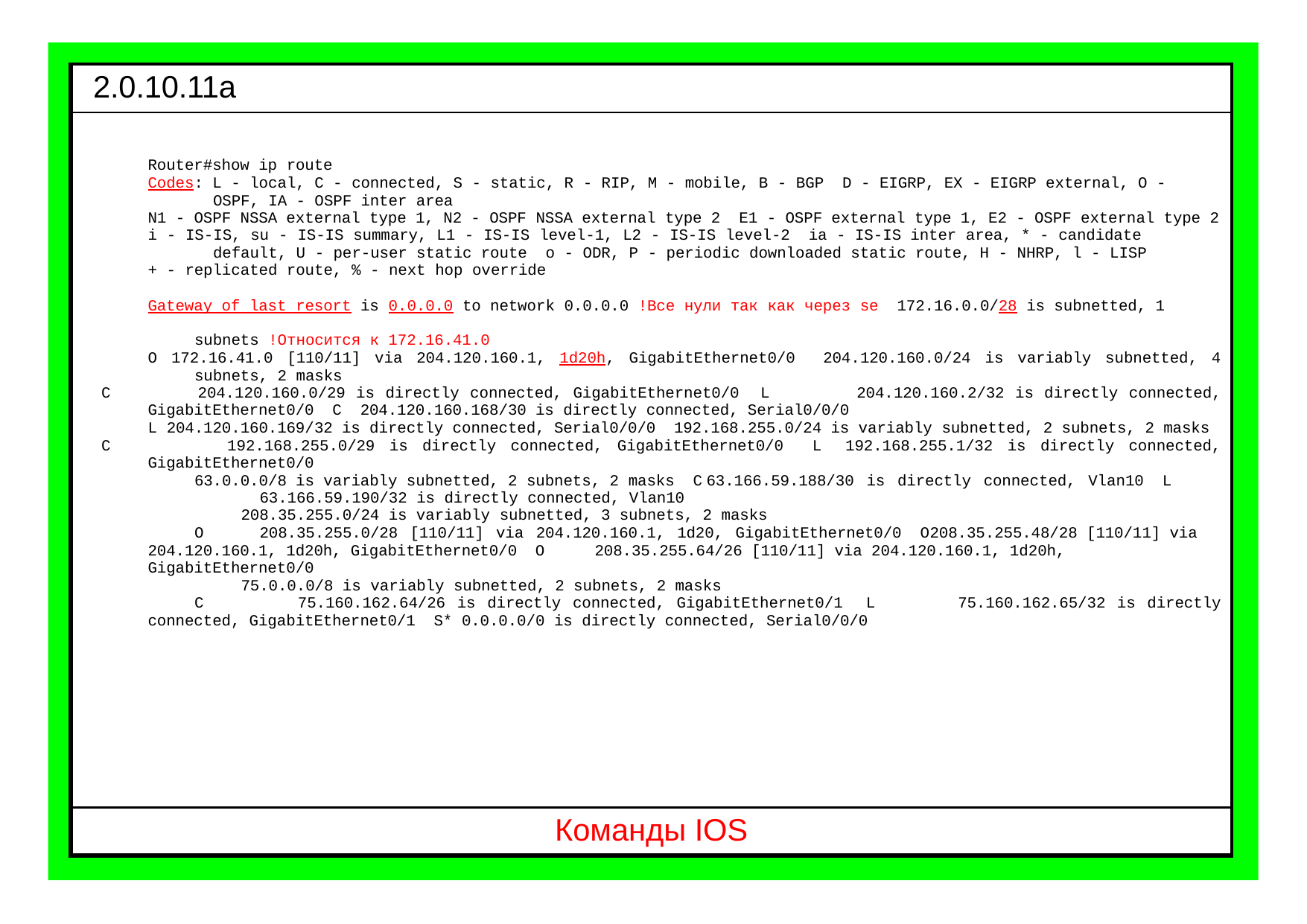

| 2.0.10.11a |
| --- |
| Router#show ip route Codes: L - local, C - connected, S - static, R - RIP, M - mobile, B - BGP D - EIGRP, EX - EIGRP external, O - OSPF, IA - OSPF inter area N1 - OSPF NSSA external type 1, N2 - OSPF NSSA external type 2 E1 - OSPF external type 1, E2 - OSPF external type 2 i - IS-IS, su - IS-IS summary, L1 - IS-IS level-1, L2 - IS-IS level-2 ia - IS-IS inter area, \* - candidate default, U - per-user static route o - ODR, P - periodic downloaded static route, H - NHRP, l - LISP + - replicated route, % - next hop override Gateway of last resort is 0.0.0.0 to network 0.0.0.0 !Все нули так как через se 172.16.0.0/28 is subnetted, 1 subnets !Относится к 172.16.41.0 O 172.16.41.0 [110/11] via 204.120.160.1, 1d20h, GigabitEthernet0/0 204.120.160.0/24 is variably subnetted, 4 subnets, 2 masks C 204.120.160.0/29 is directly connected, GigabitEthernet0/0 L 204.120.160.2/32 is directly connected, GigabitEthernet0/0 C 204.120.160.168/30 is directly connected, Serial0/0/0 L 204.120.160.169/32 is directly connected, Serial0/0/0 192.168.255.0/24 is variably subnetted, 2 subnets, 2 masks C 192.168.255.0/29 is directly connected, GigabitEthernet0/0 L 192.168.255.1/32 is directly connected, GigabitEthernet0/0 63.0.0.0/8 is variably subnetted, 2 subnets, 2 masks C 63.166.59.188/30 is directly connected, Vlan10 L 63.166.59.190/32 is directly connected, Vlan10 208.35.255.0/24 is variably subnetted, 3 subnets, 2 masks O 208.35.255.0/28 [110/11] via 204.120.160.1, 1d20, GigabitEthernet0/0 O 208.35.255.48/28 [110/11] via 204.120.160.1, 1d20h, GigabitEthernet0/0 O 208.35.255.64/26 [110/11] via 204.120.160.1, 1d20h, GigabitEthernet0/0 75.0.0.0/8 is variably subnetted, 2 subnets, 2 masks C 75.160.162.64/26 is directly connected, GigabitEthernet0/1 L 75.160.162.65/32 is directly connected, GigabitEthernet0/1 S\* 0.0.0.0/0 is directly connected, Serial0/0/0 |
| Команды IOS |